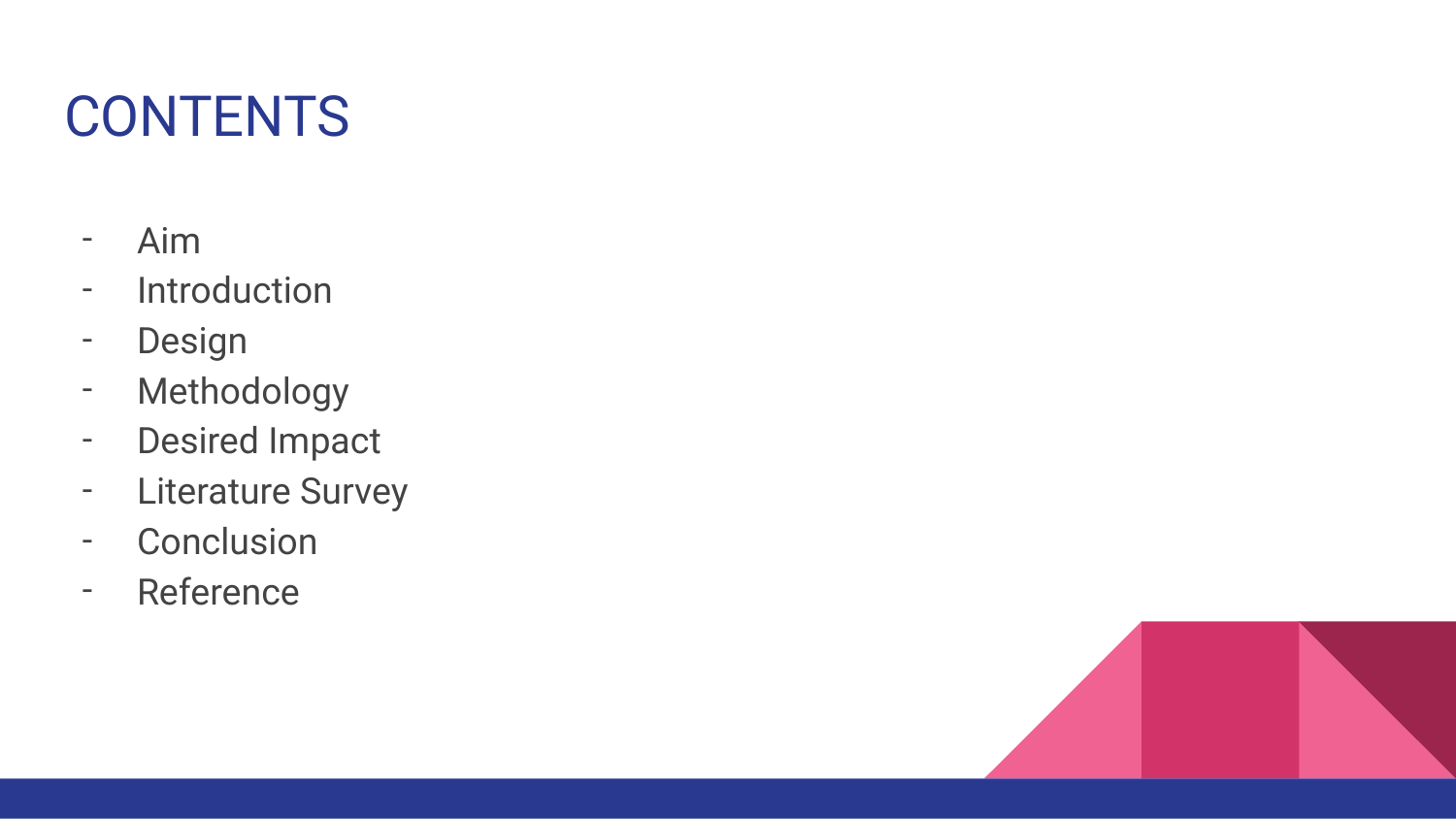

# CONTENTS
Aim
Introduction
Design
Methodology
Desired Impact
Literature Survey
Conclusion
Reference